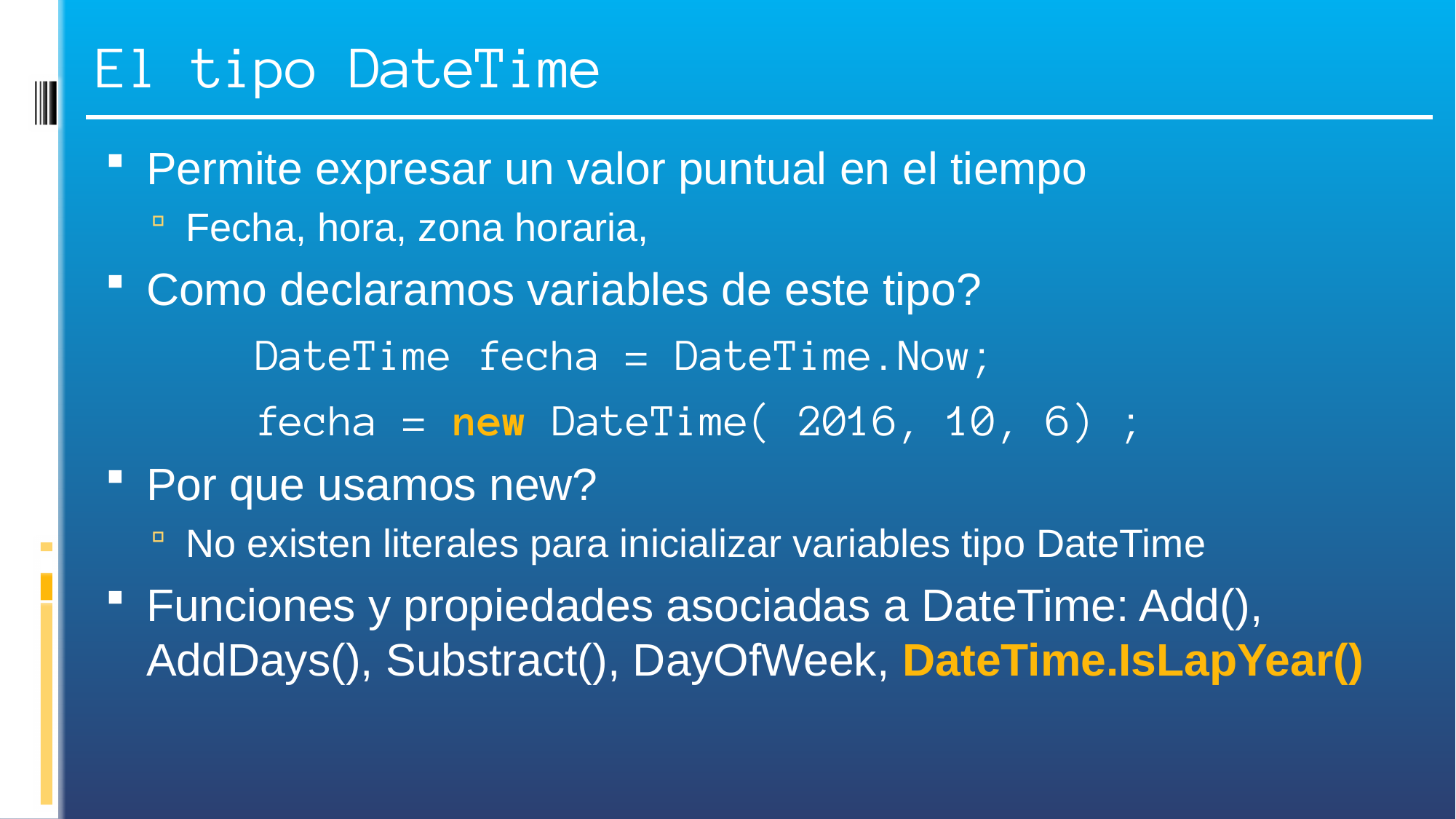

# El tipo DateTime
Permite expresar un valor puntual en el tiempo
Fecha, hora, zona horaria,
Como declaramos variables de este tipo?
		DateTime fecha = DateTime.Now;
		fecha = new DateTime( 2016, 10, 6) ;
Por que usamos new?
No existen literales para inicializar variables tipo DateTime
Funciones y propiedades asociadas a DateTime: Add(), AddDays(), Substract(), DayOfWeek, DateTime.IsLapYear()